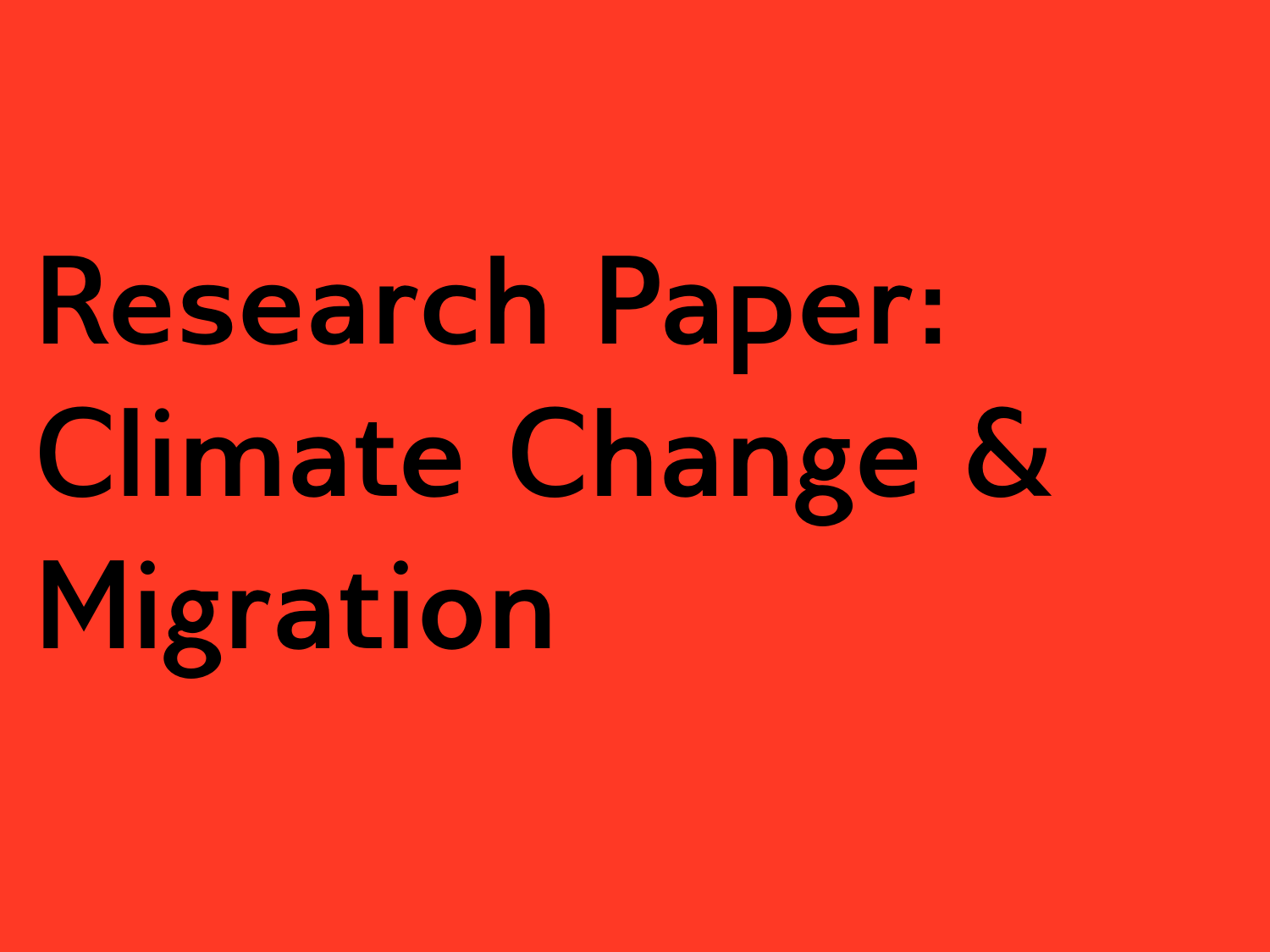

# Research Paper: Climate Change & Migration